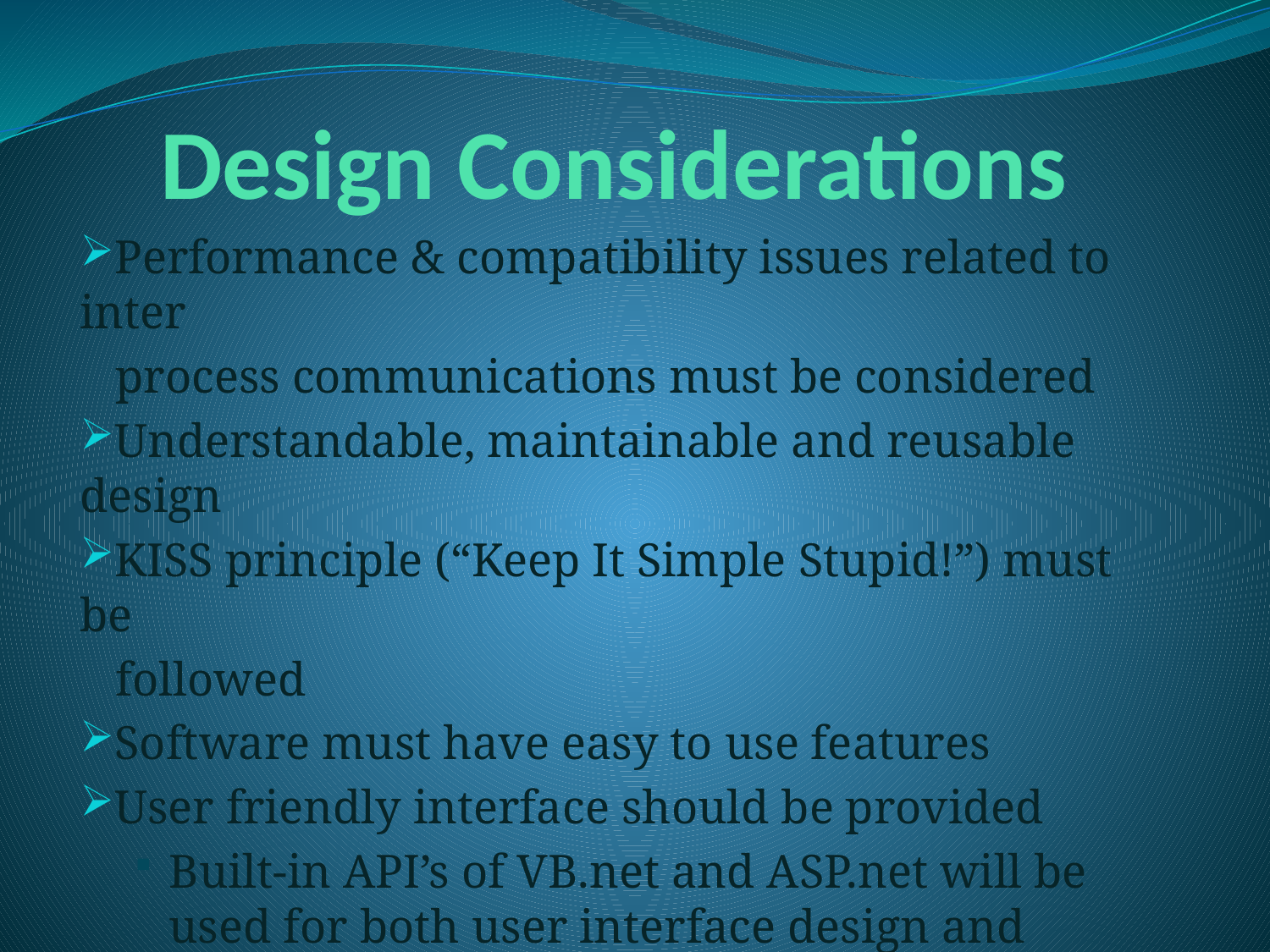

# Design Considerations
Performance & compatibility issues related to inter
   process communications must be considered
Understandable, maintainable and reusable design
KISS principle (“Keep It Simple Stupid!”) must be
   followed
Software must have easy to use features
User friendly interface should be provided
Built-in API’s of VB.net and ASP.net will be used for both user interface design and software & hardware interface
Speedy response from the system should be ensured